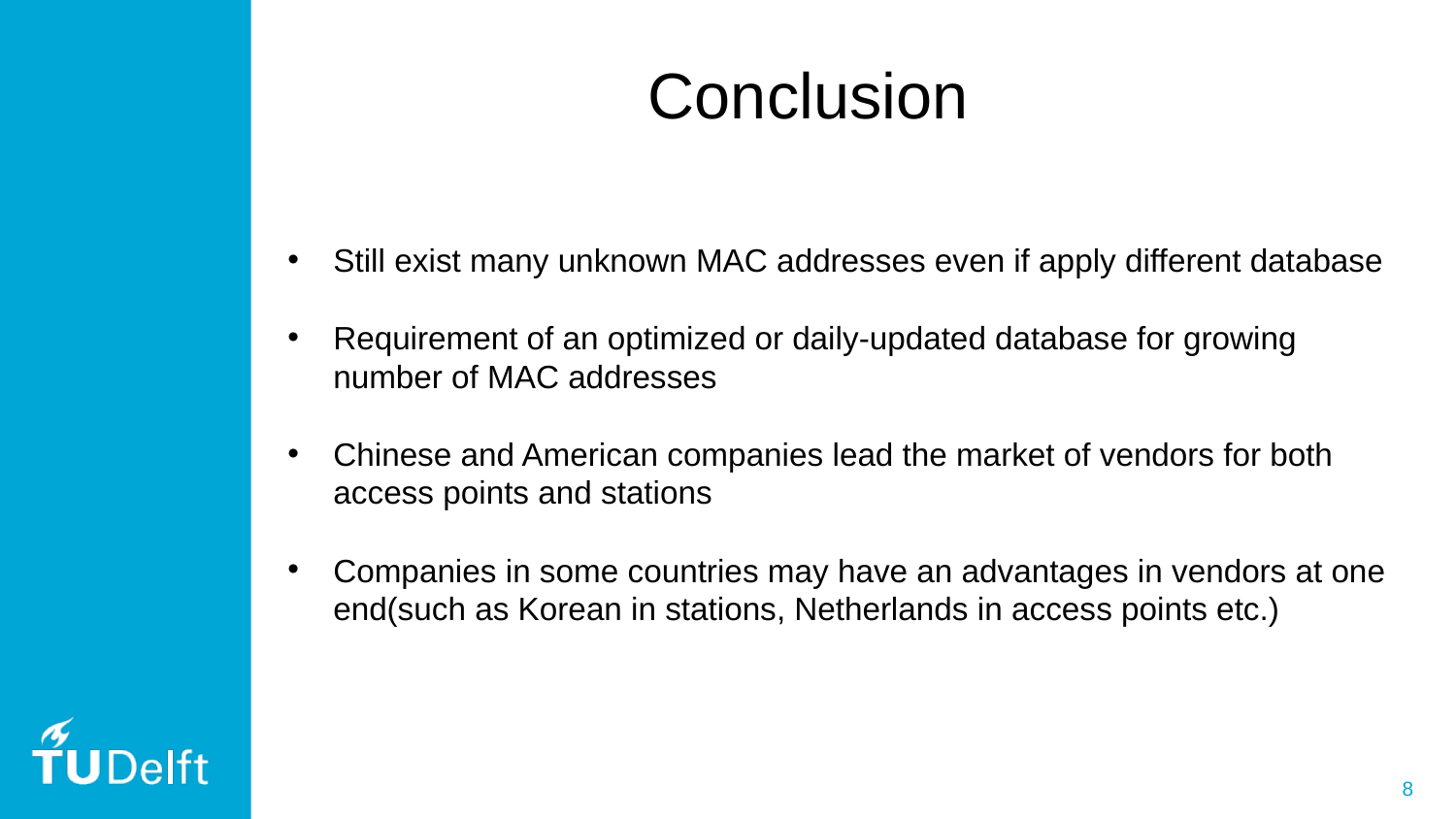

Conclusion
Still exist many unknown MAC addresses even if apply different database

Requirement of an optimized or daily-updated database for growing number of MAC addresses

Chinese and American companies lead the market of vendors for both access points and stations

Companies in some countries may have an advantages in vendors at one end(such as Korean in stations, Netherlands in access points etc.)